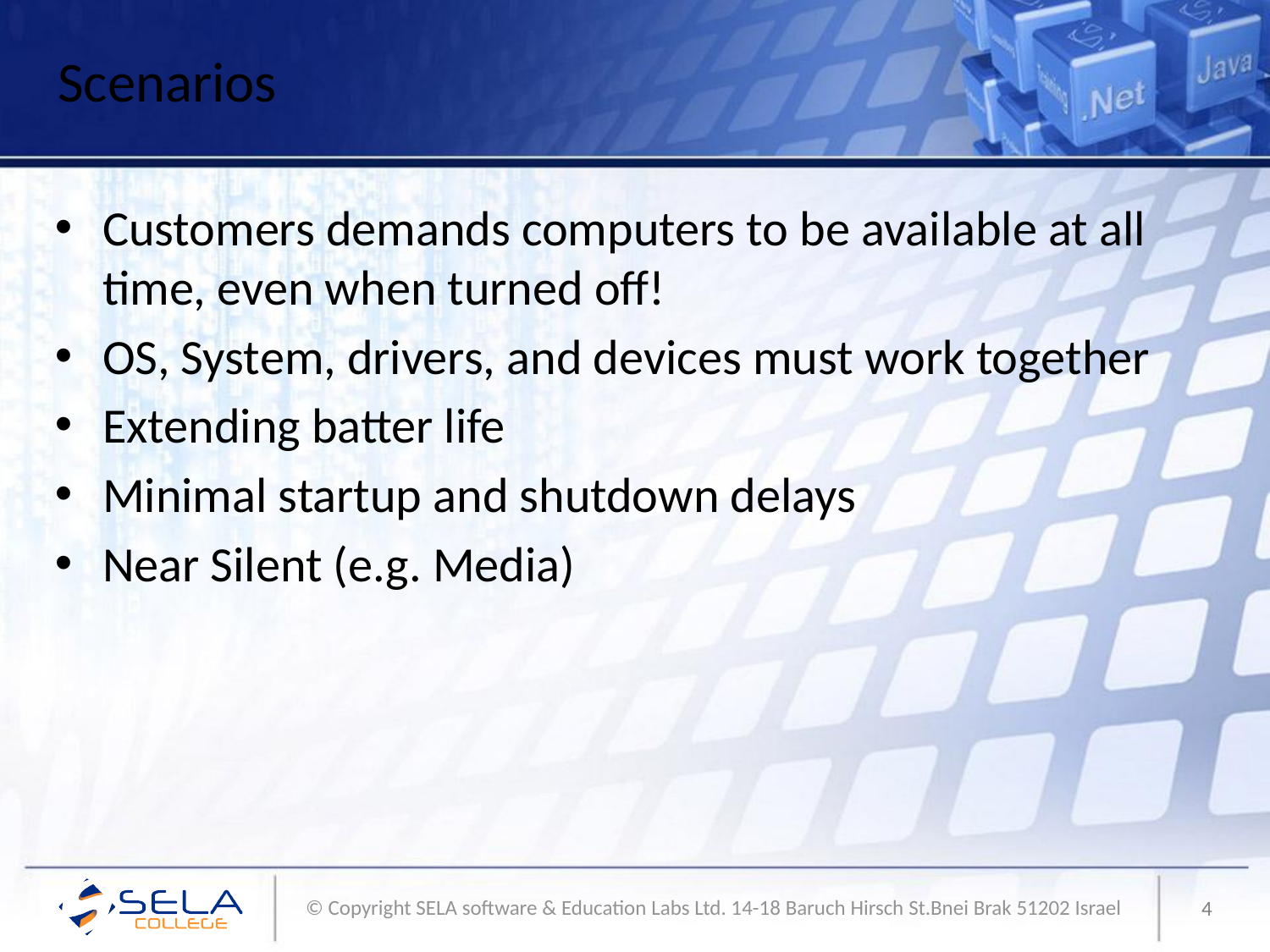

# Scenarios
Customers demands computers to be available at all time, even when turned off!
OS, System, drivers, and devices must work together
Extending batter life
Minimal startup and shutdown delays
Near Silent (e.g. Media)
4
© Copyright SELA software & Education Labs Ltd. 14-18 Baruch Hirsch St.Bnei Brak 51202 Israel